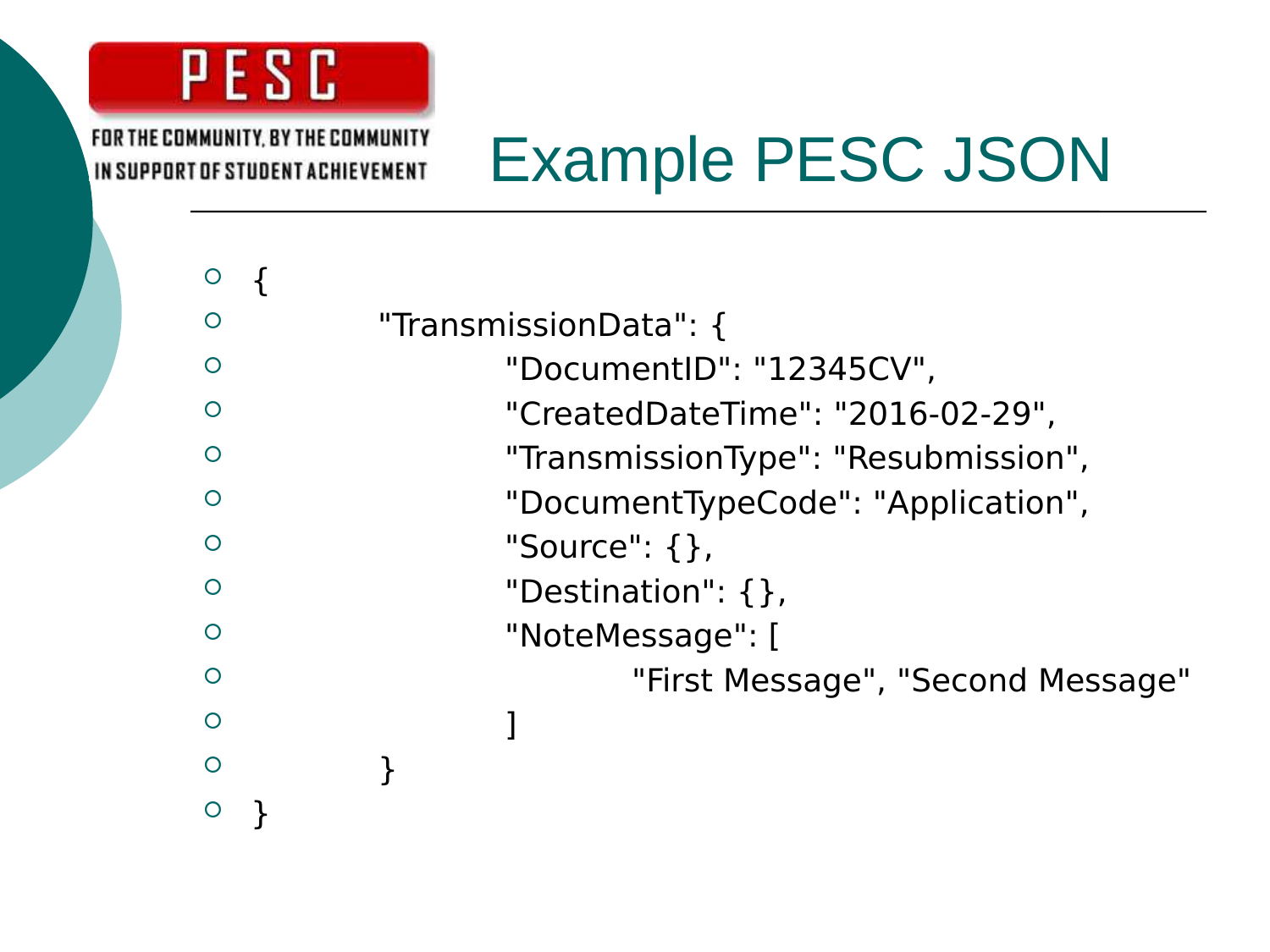

# Example PESC JSON
{
	"TransmissionData": {
		"DocumentID": "12345CV",
		"CreatedDateTime": "2016-02-29",
		"TransmissionType": "Resubmission",
		"DocumentTypeCode": "Application",
		"Source": {},
		"Destination": {},
		"NoteMessage": [
			"First Message", "Second Message"
		]
	}
}